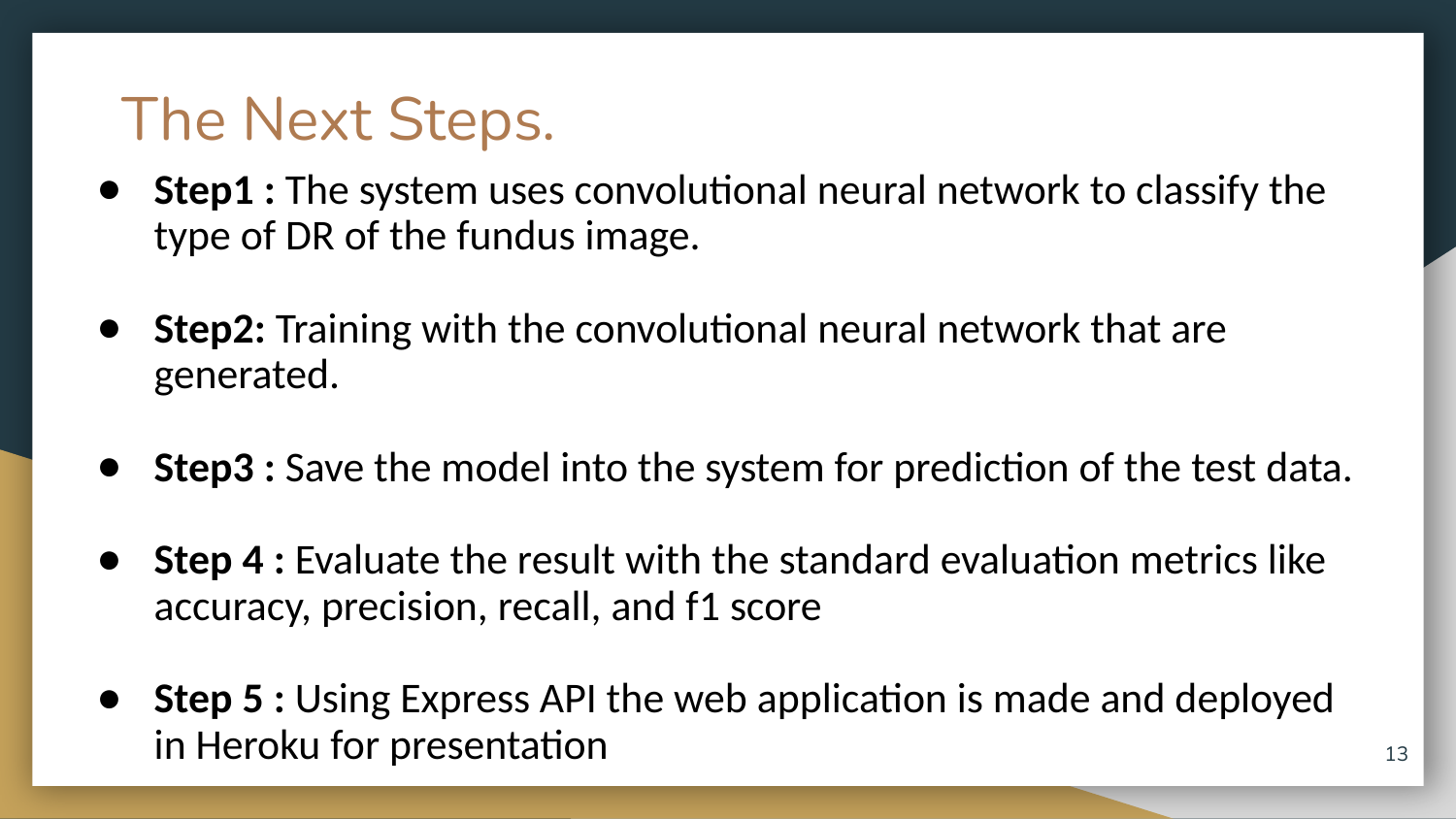

# The Next Steps.

Step1 : The system uses convolutional neural network to classify the type of DR of the fundus image.
Step2: Training with the convolutional neural network that are generated.

Step3 : Save the model into the system for prediction of the test data.
Step 4 : Evaluate the result with the standard evaluation metrics like accuracy, precision, recall, and f1 score

Step 5 : Using Express API the web application is made and deployed in Heroku for presentation
13